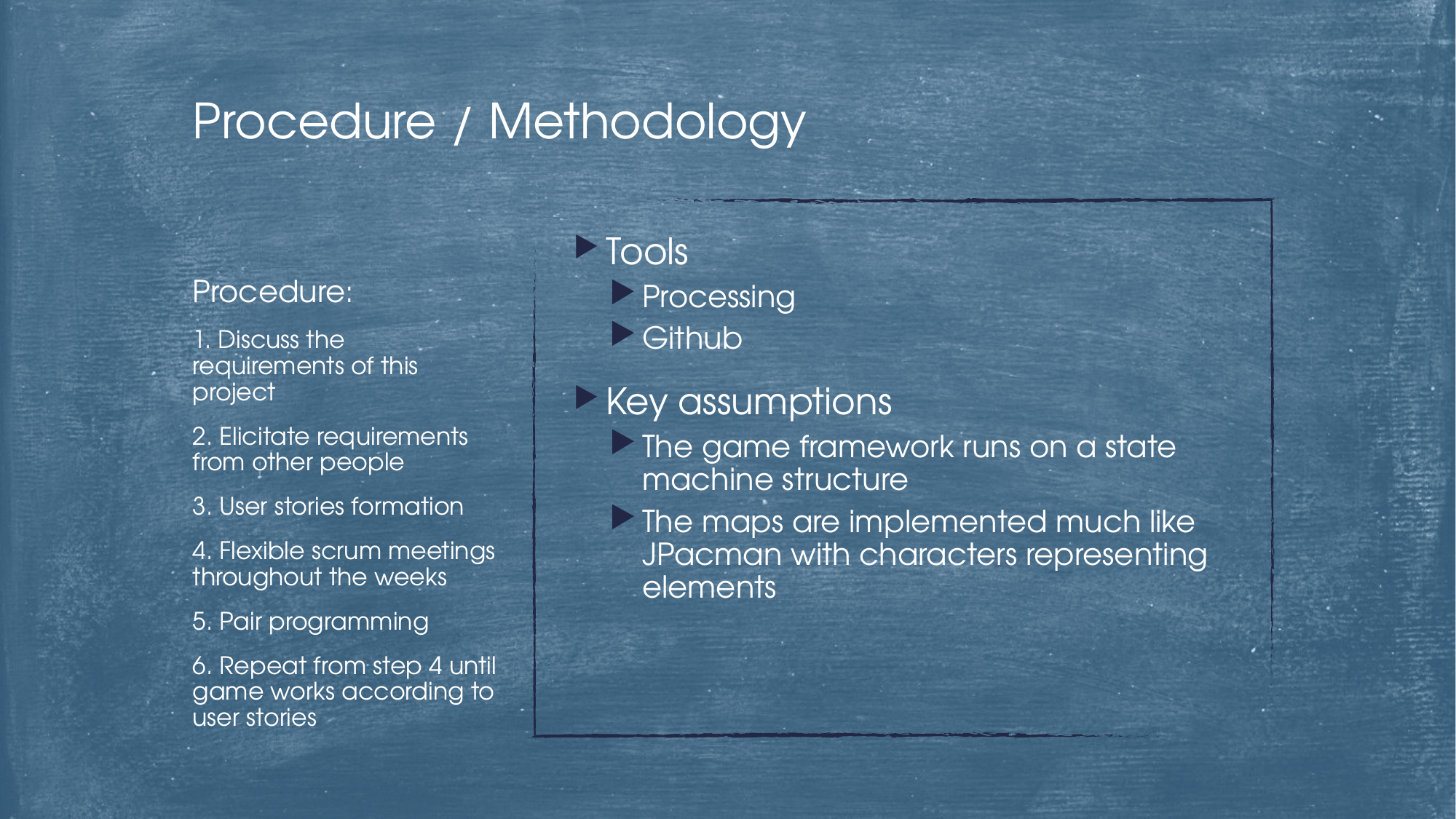

# Procedure / Methodology
Procedure:
1. Discuss the requirements of this project
2. Elicitate requirements from other people
3. User stories formation
4. Flexible scrum meetings throughout the weeks
5. Pair programming
6. Repeat from step 4 until game works according to user stories
Tools
Processing
Github
Key assumptions
The game framework runs on a state machine structure
The maps are implemented much like JPacman with characters representing elements